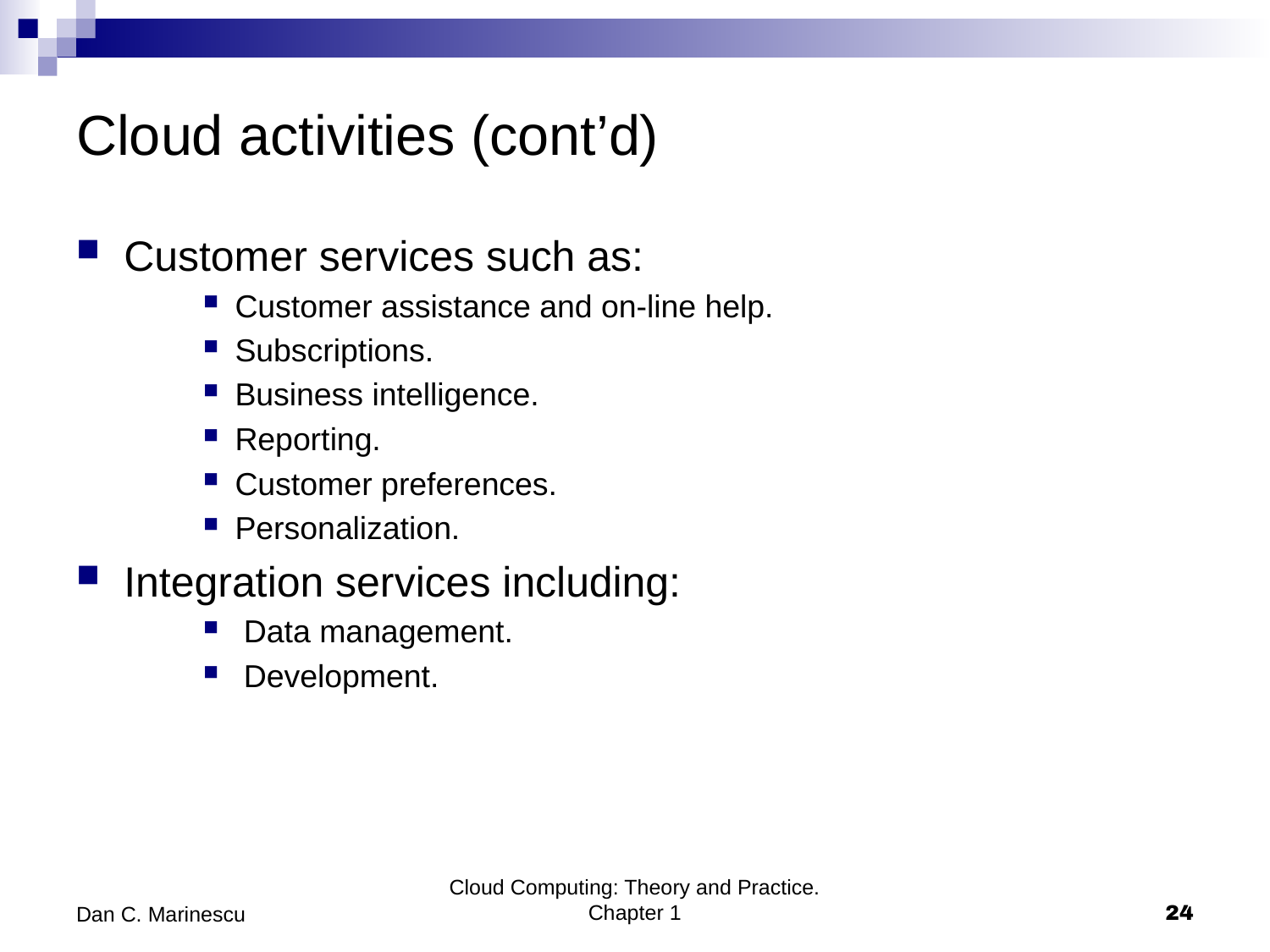

# Cloud activities (cont’d)
Customer services such as:
Customer assistance and on-line help.
Subscriptions.
Business intelligence.
Reporting.
Customer preferences.
Personalization.
Integration services including:
 Data management.
 Development.

Dan C. Marinescu
Cloud Computing: Theory and Practice. Chapter 1
24